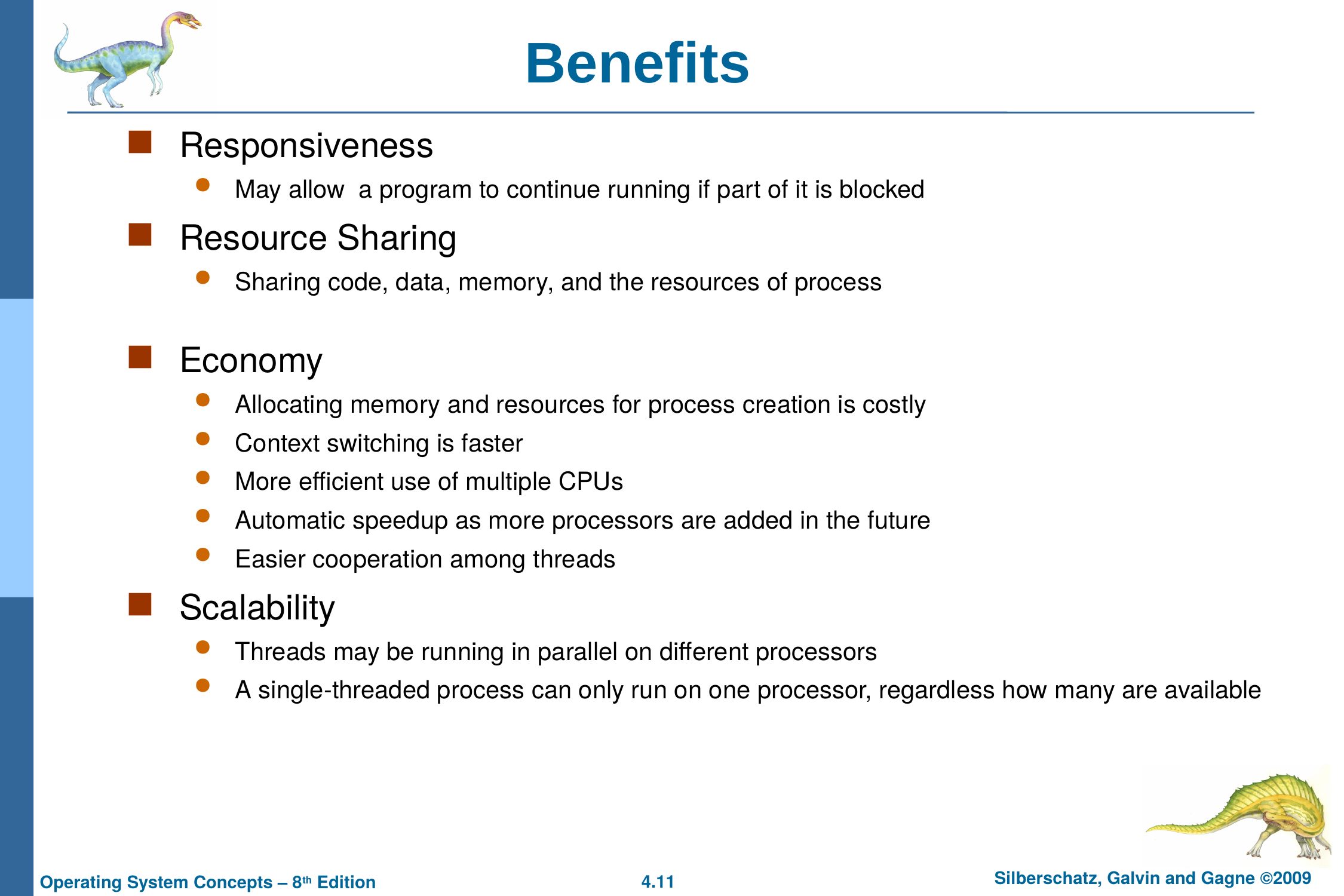

# Benefits
Responsiveness
May allow  a program to continue running if part of it is blocked
Resource Sharing
Sharing code, data, memory, and the resources of process
Economy
Allocating memory and resources for process creation is costly
Context switching is faster
More efficient use of multiple CPUs
Automatic speedup as more processors are added in the future
Easier cooperation among threads
Scalability
Threads may be running in parallel on different processors
A single-threaded process can only run on one processor, regardless how many are available